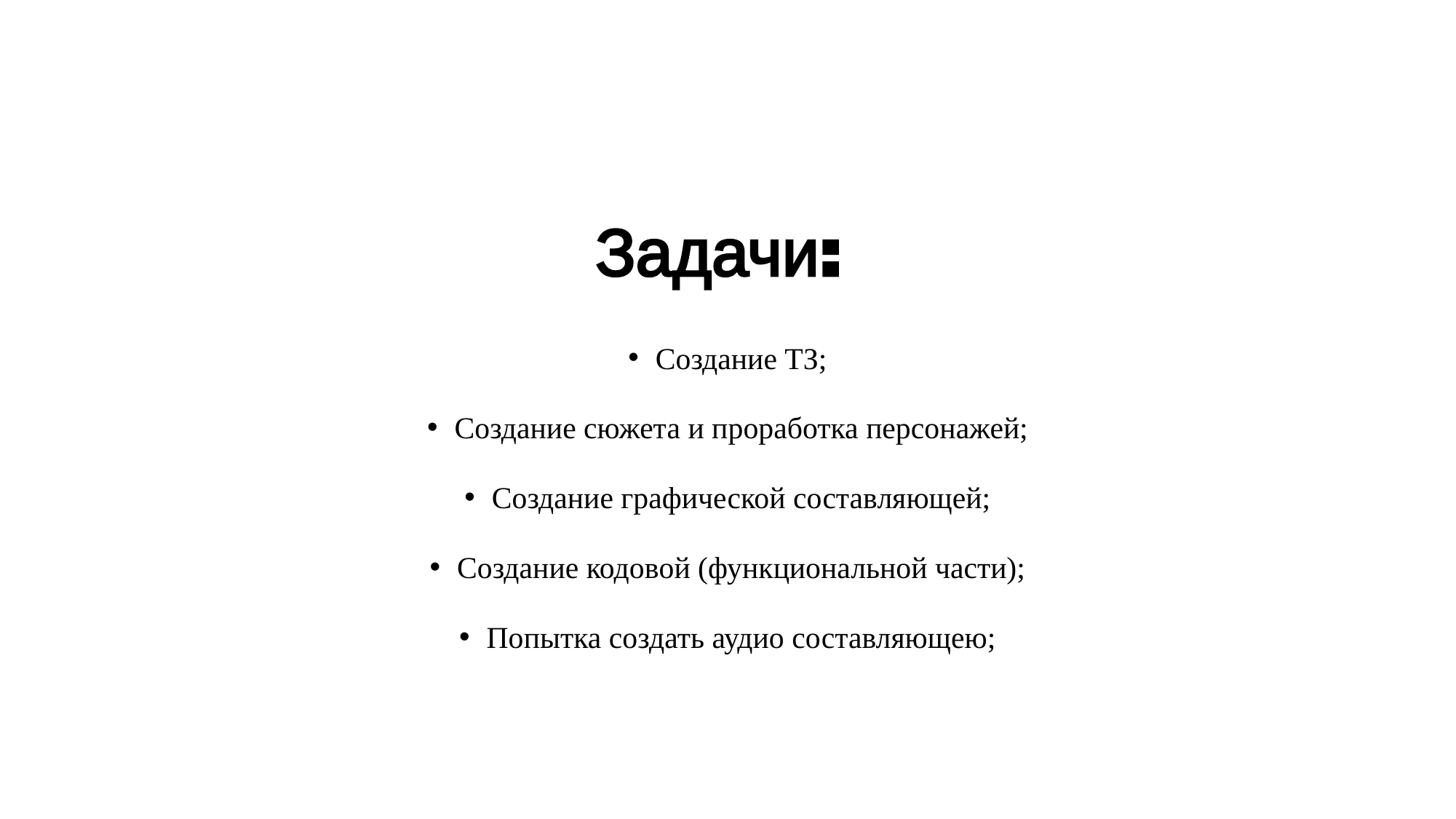

# Задачи:
Создание ТЗ;
Создание сюжета и проработка персонажей;
Создание графической составляющей;
Создание кодовой (функциональной части);
Попытка создать аудио составляющею;